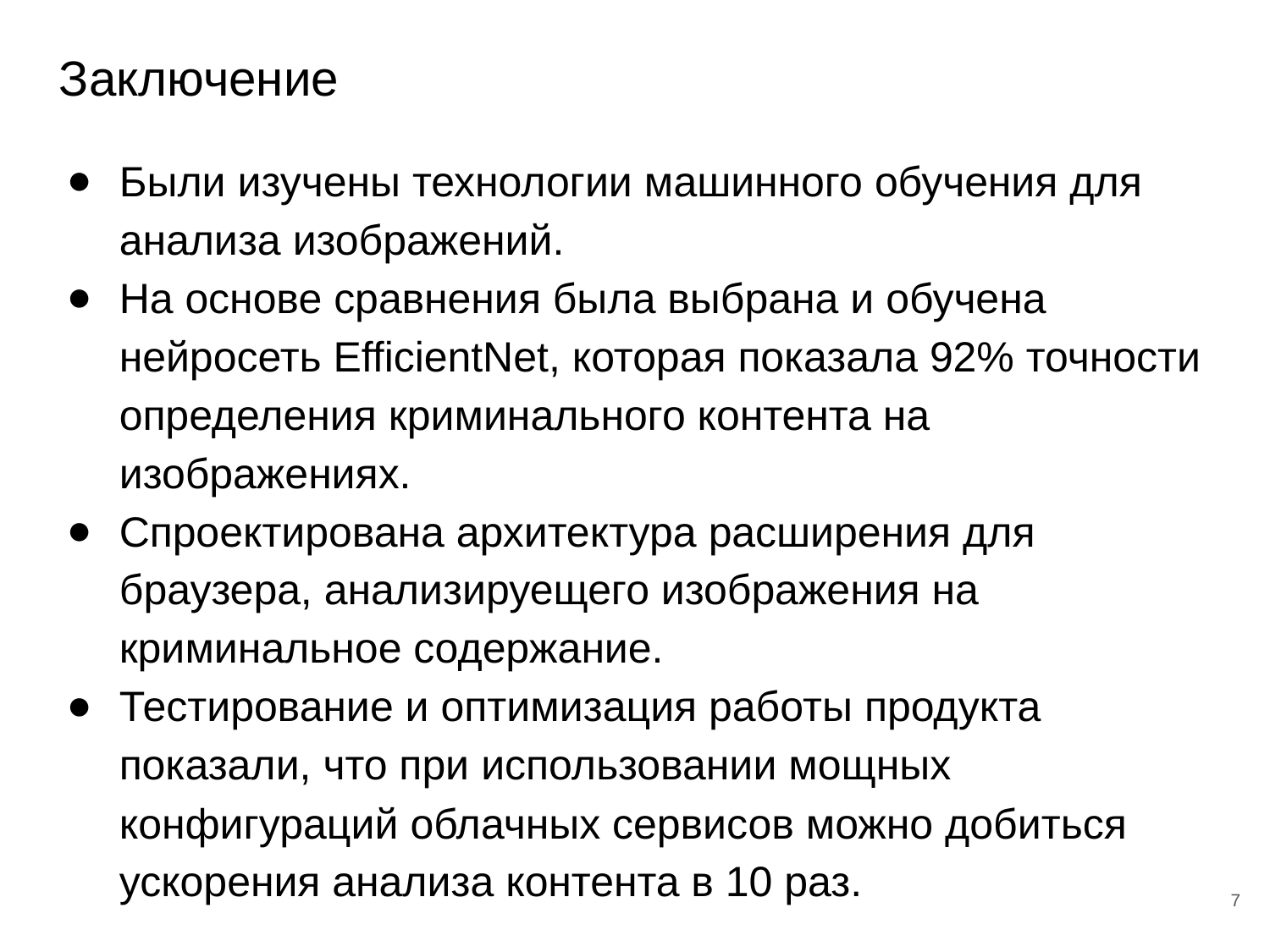

Заключение
Были изучены технологии машинного обучения для анализа изображений.
На основе сравнения была выбрана и обучена нейросеть EfficientNet, которая показала 92% точности определения криминального контента на изображениях.
Спроектирована архитектура расширения для браузера, анализируещего изображения на криминальное содержание.
Тестирование и оптимизация работы продукта показали, что при использовании мощных конфигураций облачных сервисов можно добиться ускорения анализа контента в 10 раз.
7